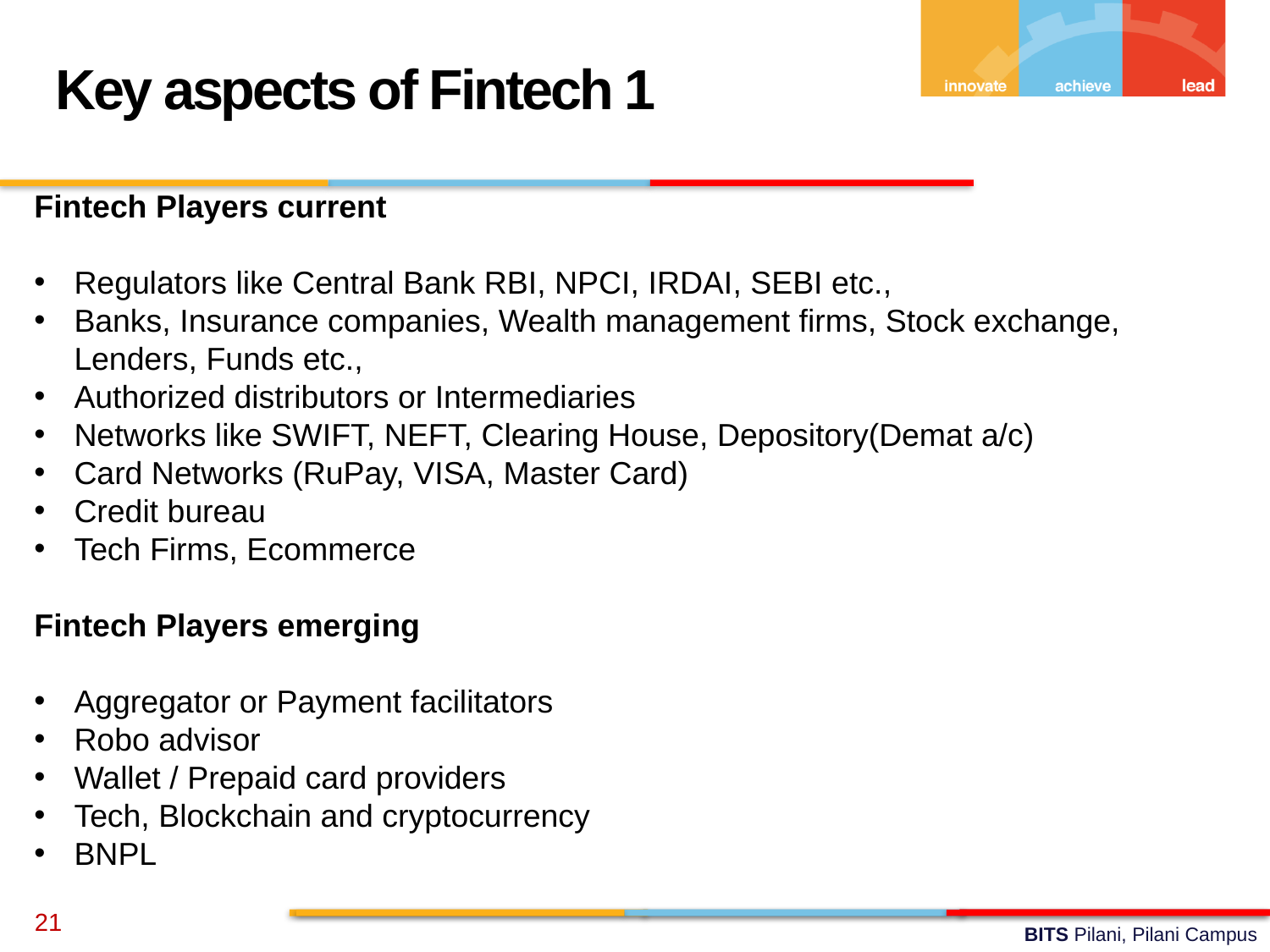

Key aspects of Fintech 1
Fintech Players current

Regulators like Central Bank RBI, NPCI, IRDAI, SEBI etc.,
Banks, Insurance companies, Wealth management firms, Stock exchange, Lenders, Funds etc.,
Authorized distributors or Intermediaries
Networks like SWIFT, NEFT, Clearing House, Depository(Demat a/c)
Card Networks (RuPay, VISA, Master Card)
Credit bureau
Tech Firms, Ecommerce

Fintech Players emerging

Aggregator or Payment facilitators
Robo advisor
Wallet / Prepaid card providers
Tech, Blockchain and cryptocurrency
BNPL
21